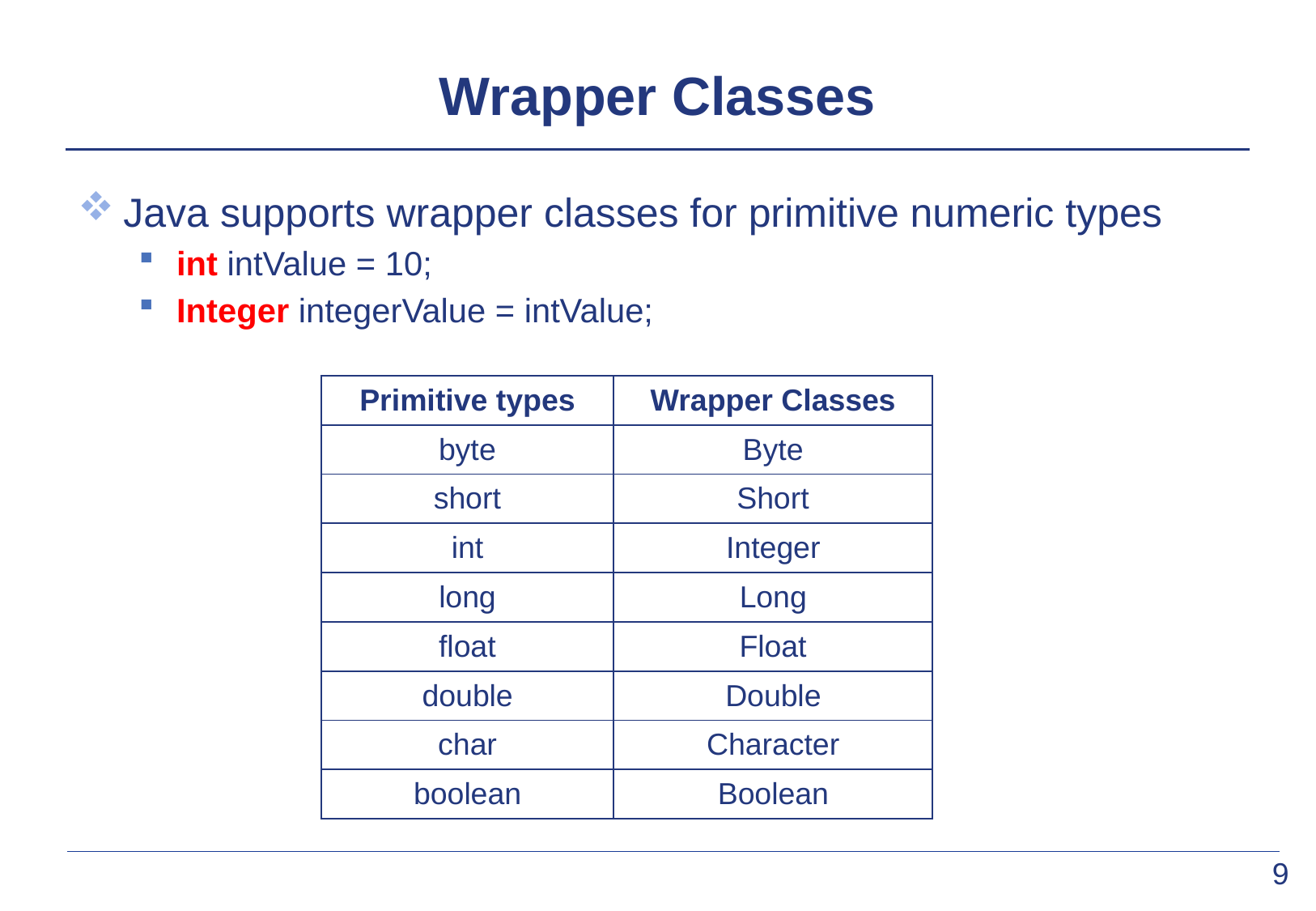

# Wrapper Classes
Java supports wrapper classes for primitive numeric types
int intValue = 10;
Integer integerValue = intValue;

| Primitive types | Wrapper Classes |
| --- | --- |
| byte | Byte |
| short | Short |
| int | Integer |
| long | Long |
| float | Float |
| double | Double |
| char | Character |
| boolean | Boolean |